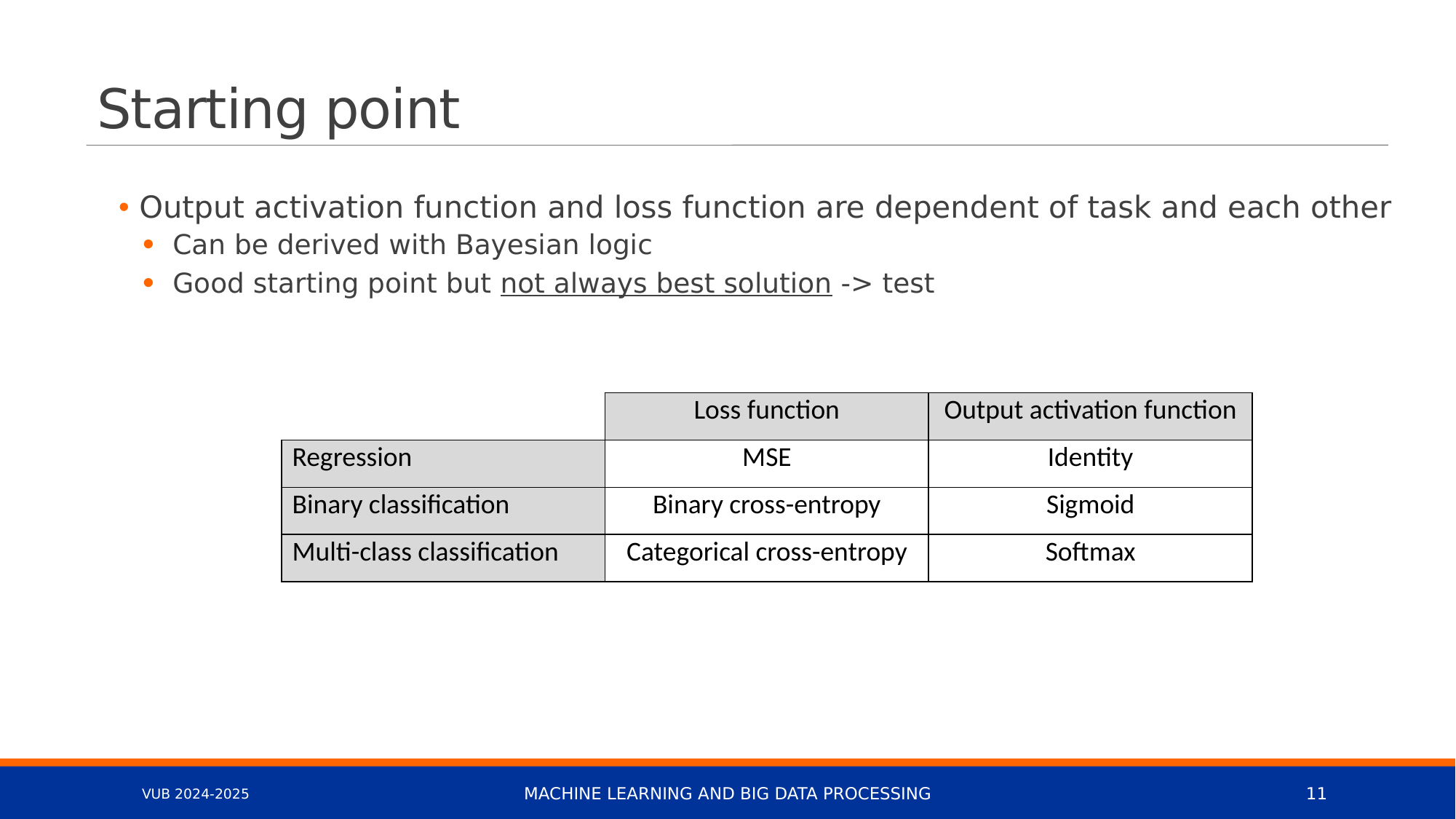

# Starting point
 Output activation function and loss function are dependent of task and each other
Can be derived with Bayesian logic
Good starting point but not always best solution -> test
|  | Loss function | Output activation function |
| --- | --- | --- |
| Regression | MSE | Identity |
| Binary classification | Binary cross-entropy | Sigmoid |
| Multi-class classification | Categorical cross-entropy | Softmax |
VUB 2024-2025
Machine learning and big data processing
11